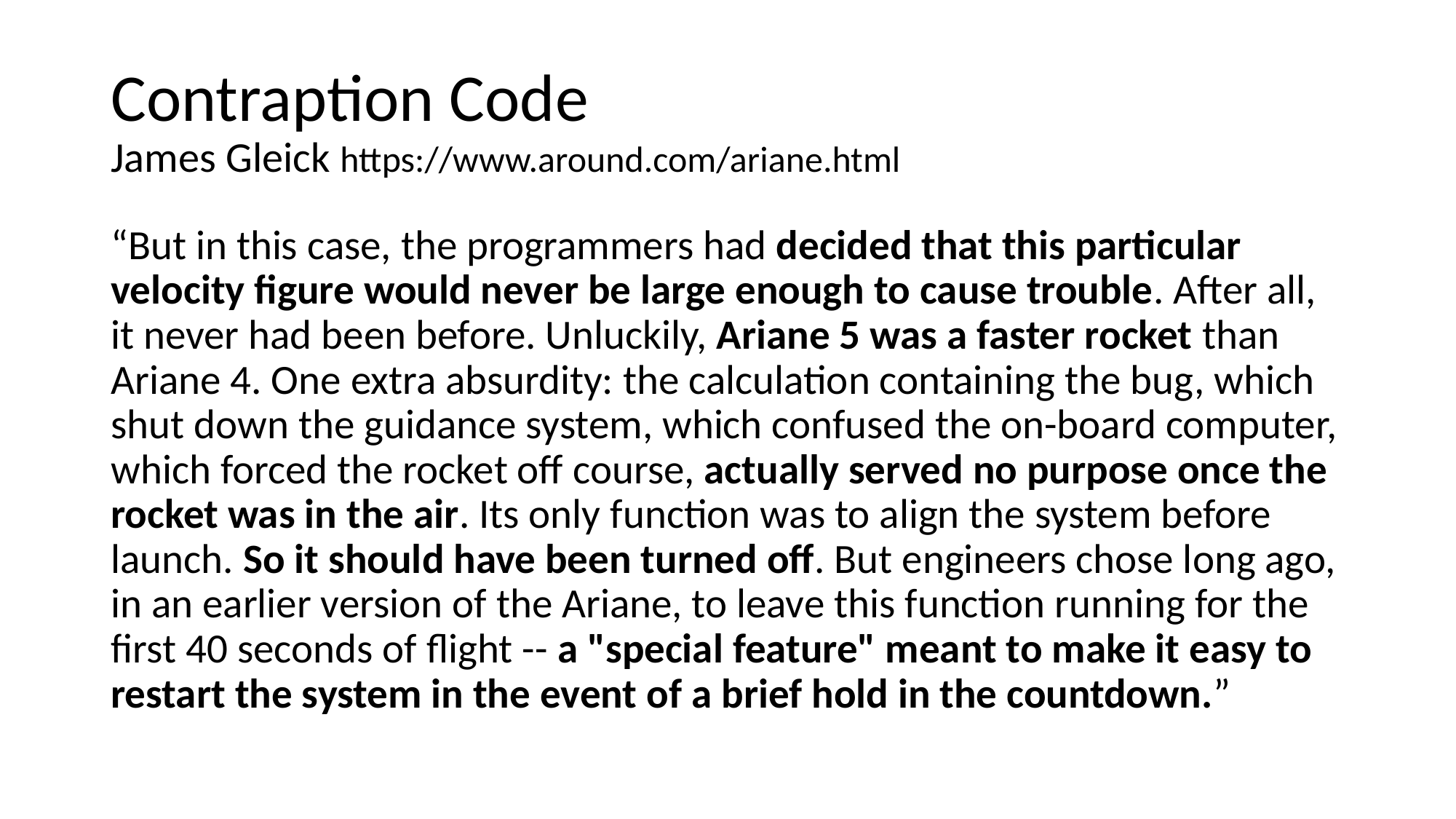

# Contraption Code James Gleick https://www.around.com/ariane.html
“But in this case, the programmers had decided that this particular velocity figure would never be large enough to cause trouble. After all, it never had been before. Unluckily, Ariane 5 was a faster rocket than Ariane 4. One extra absurdity: the calculation containing the bug, which shut down the guidance system, which confused the on-board computer, which forced the rocket off course, actually served no purpose once the rocket was in the air. Its only function was to align the system before launch. So it should have been turned off. But engineers chose long ago, in an earlier version of the Ariane, to leave this function running for the first 40 seconds of flight -- a "special feature" meant to make it easy to restart the system in the event of a brief hold in the countdown.”